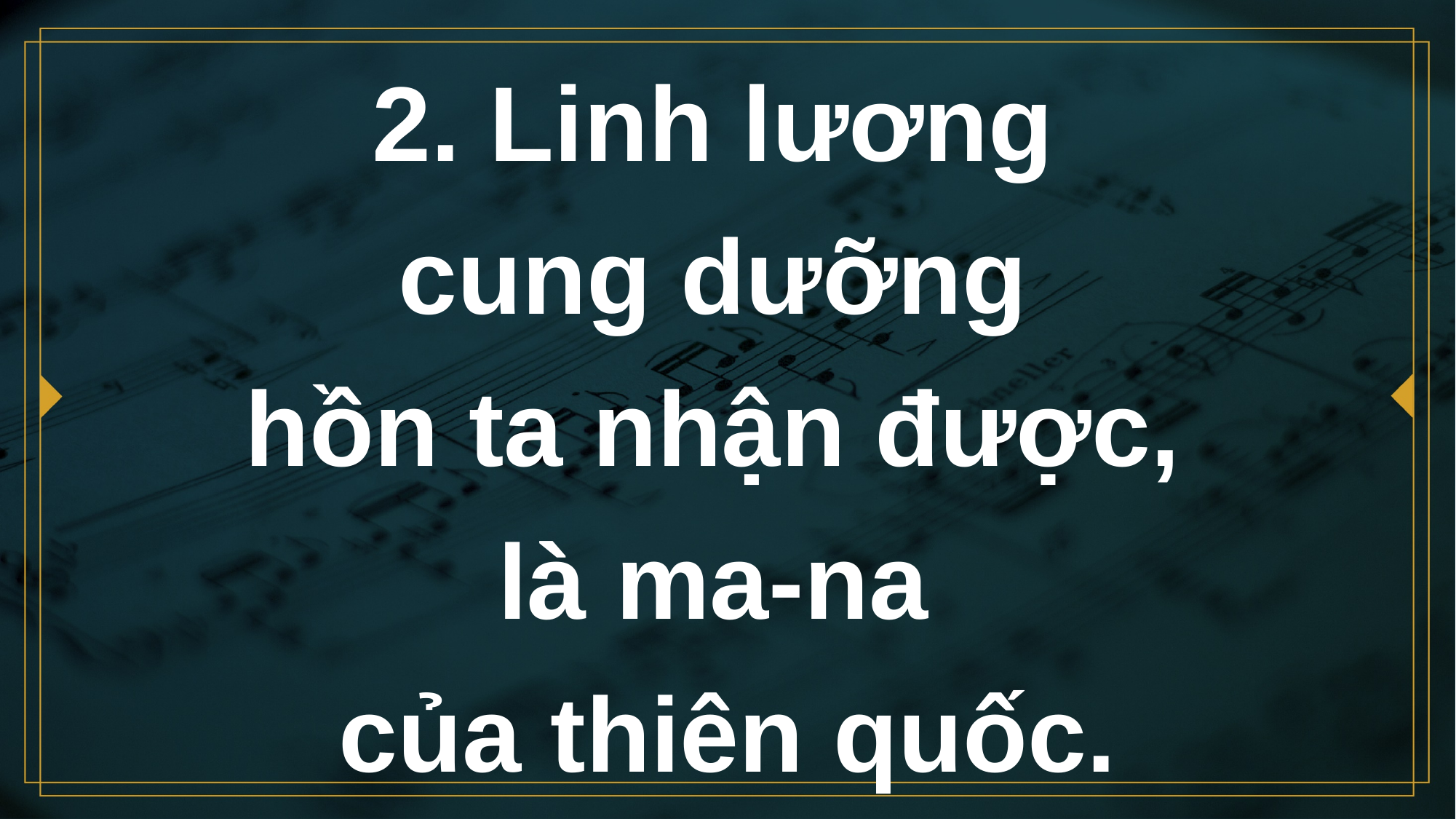

# 2. Linh lương cung dưỡng hồn ta nhận được, là ma-na của thiên quốc.